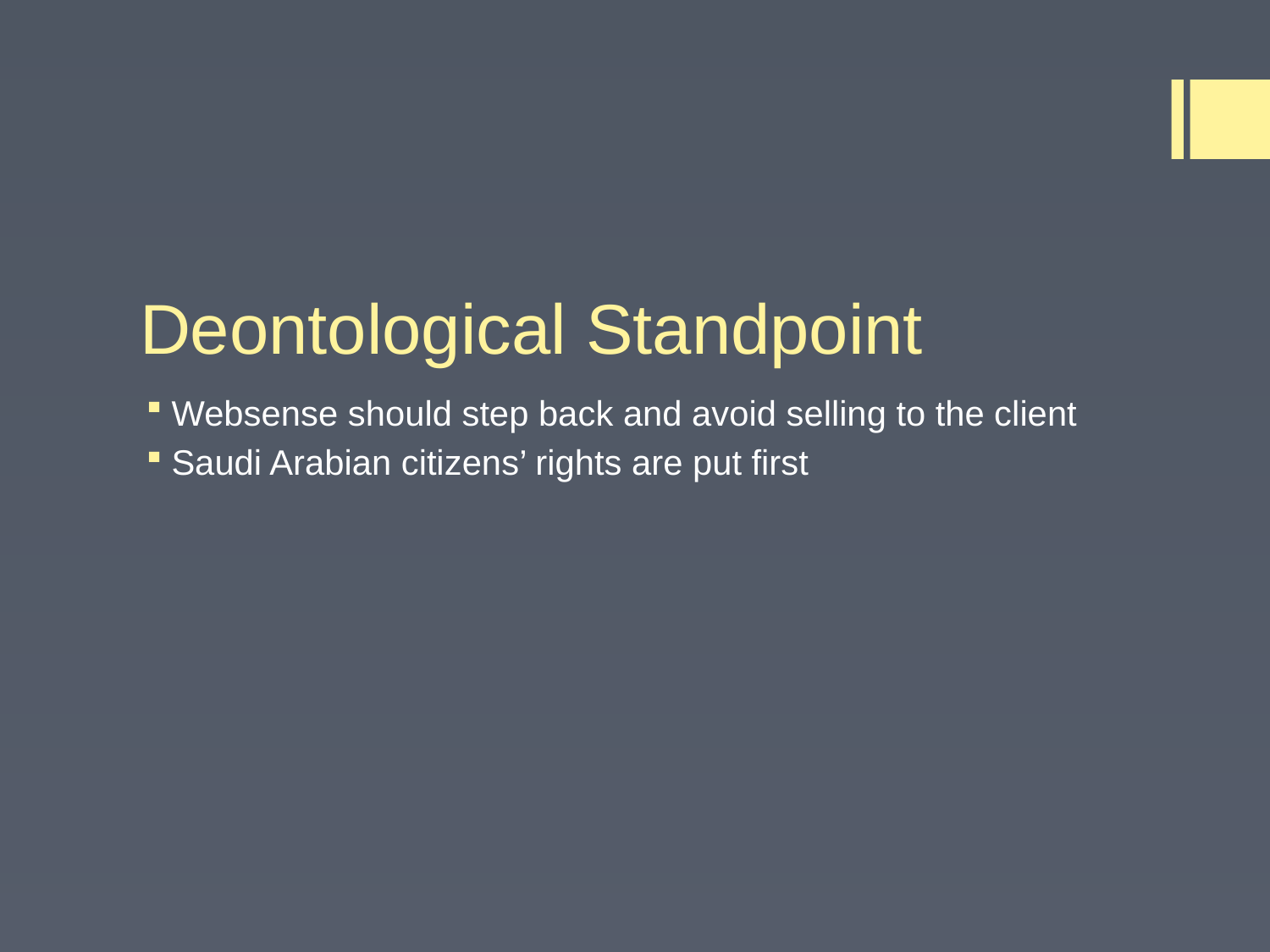

# Deontological Standpoint
Websense should step back and avoid selling to the client
Saudi Arabian citizens’ rights are put first